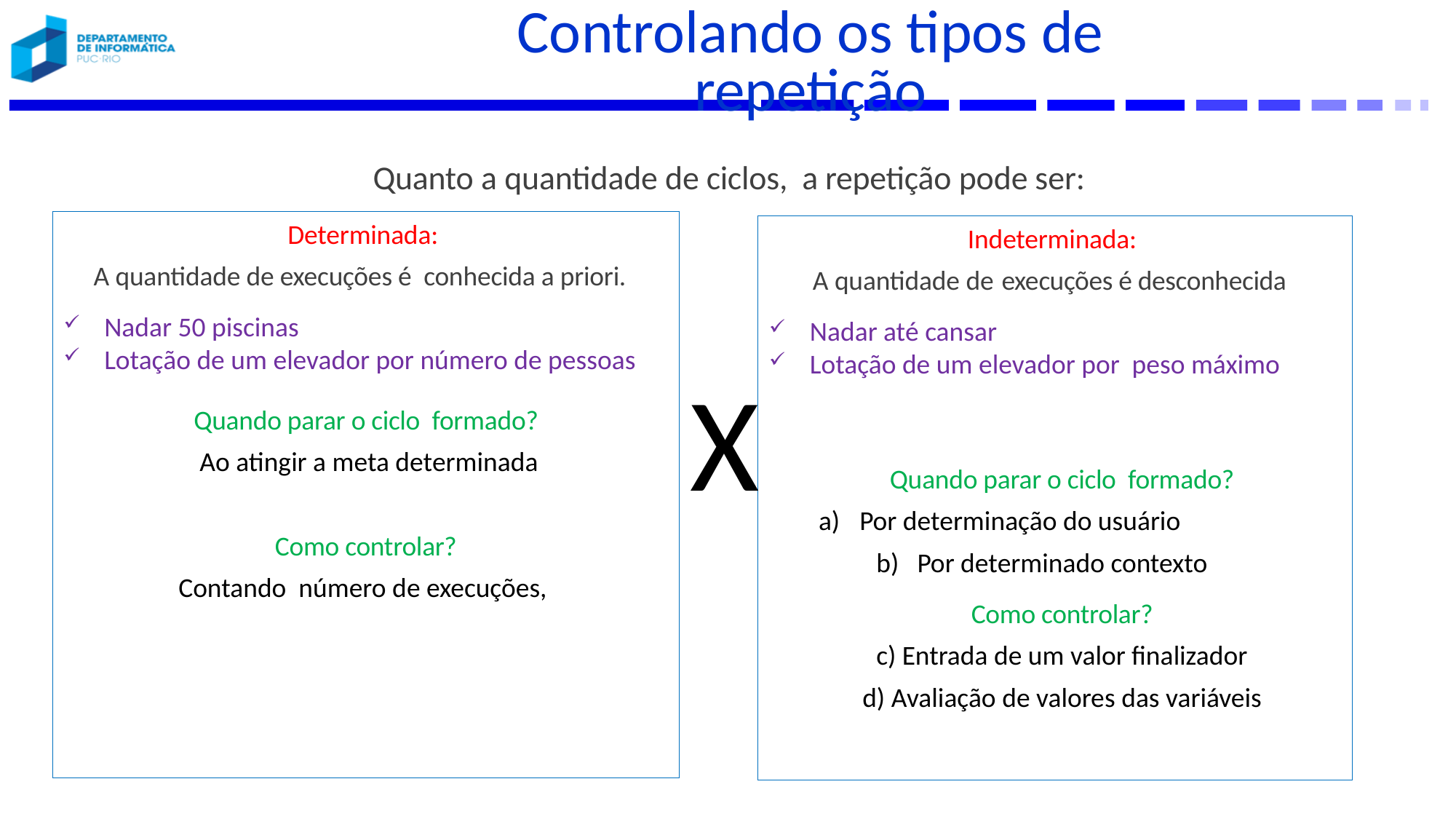

# Controlando os tipos de repetição
Quanto a quantidade de ciclos,  a repetição pode ser:
Determinada:
A quantidade de execuções é  conhecida a priori.
Nadar 50 piscinas
Lotação de um elevador por número de pessoas
Quando parar o ciclo  formado?
 Ao atingir a meta determinada

Como controlar?
Contando  número de execuções,

Indeterminada:
A quantidade de execuções é desconhecida
Nadar até cansar
Lotação de um elevador por  peso máximo

Quando parar o ciclo  formado?
Por determinação do usuário
Por determinado contexto
Como controlar?
 Entrada de um valor finalizador
 Avaliação de valores das variáveis

X